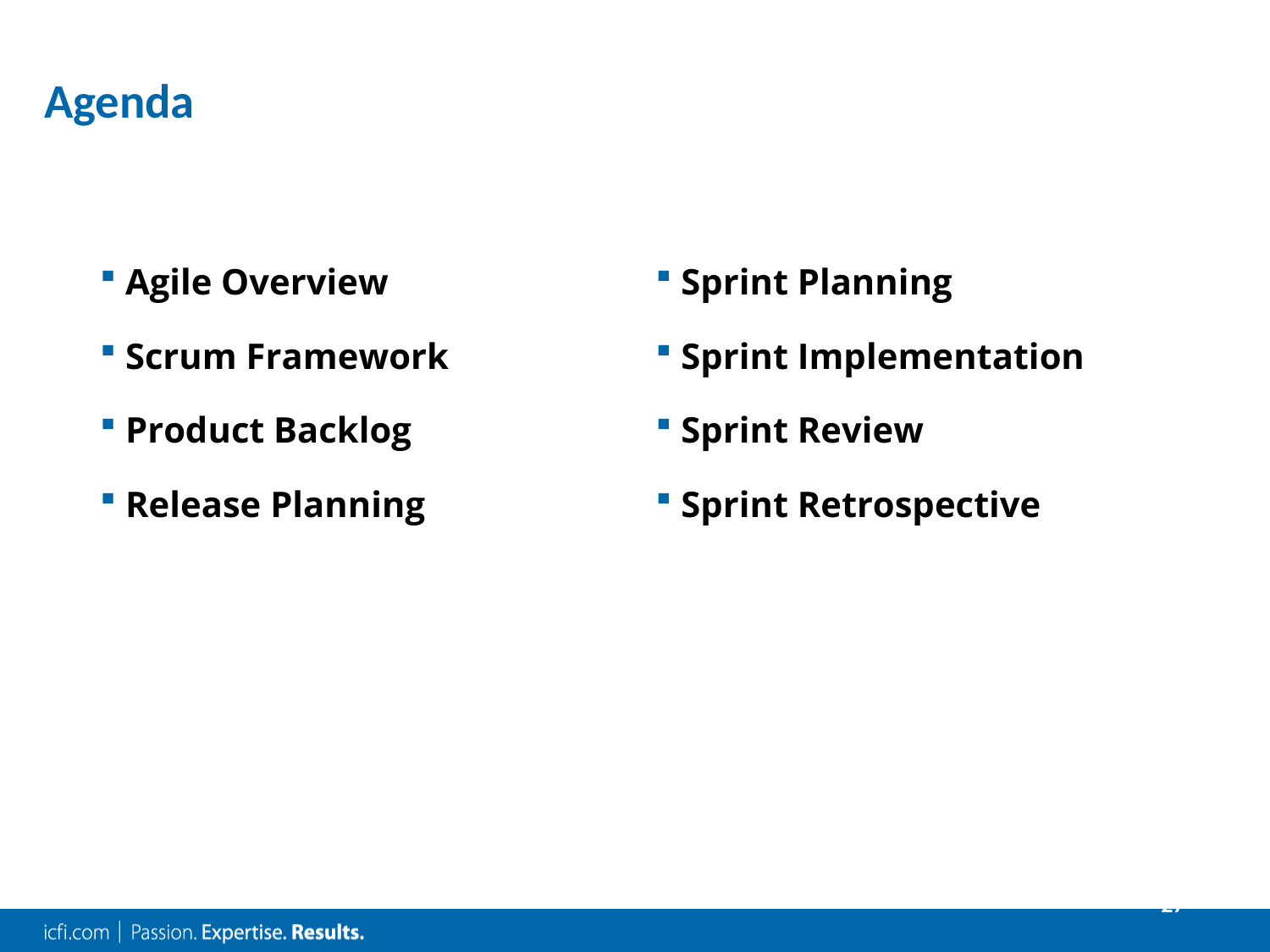

# Agenda
Agile Overview
Scrum Framework
Product Backlog
Release Planning
Sprint Planning
Sprint Implementation
Sprint Review
Sprint Retrospective